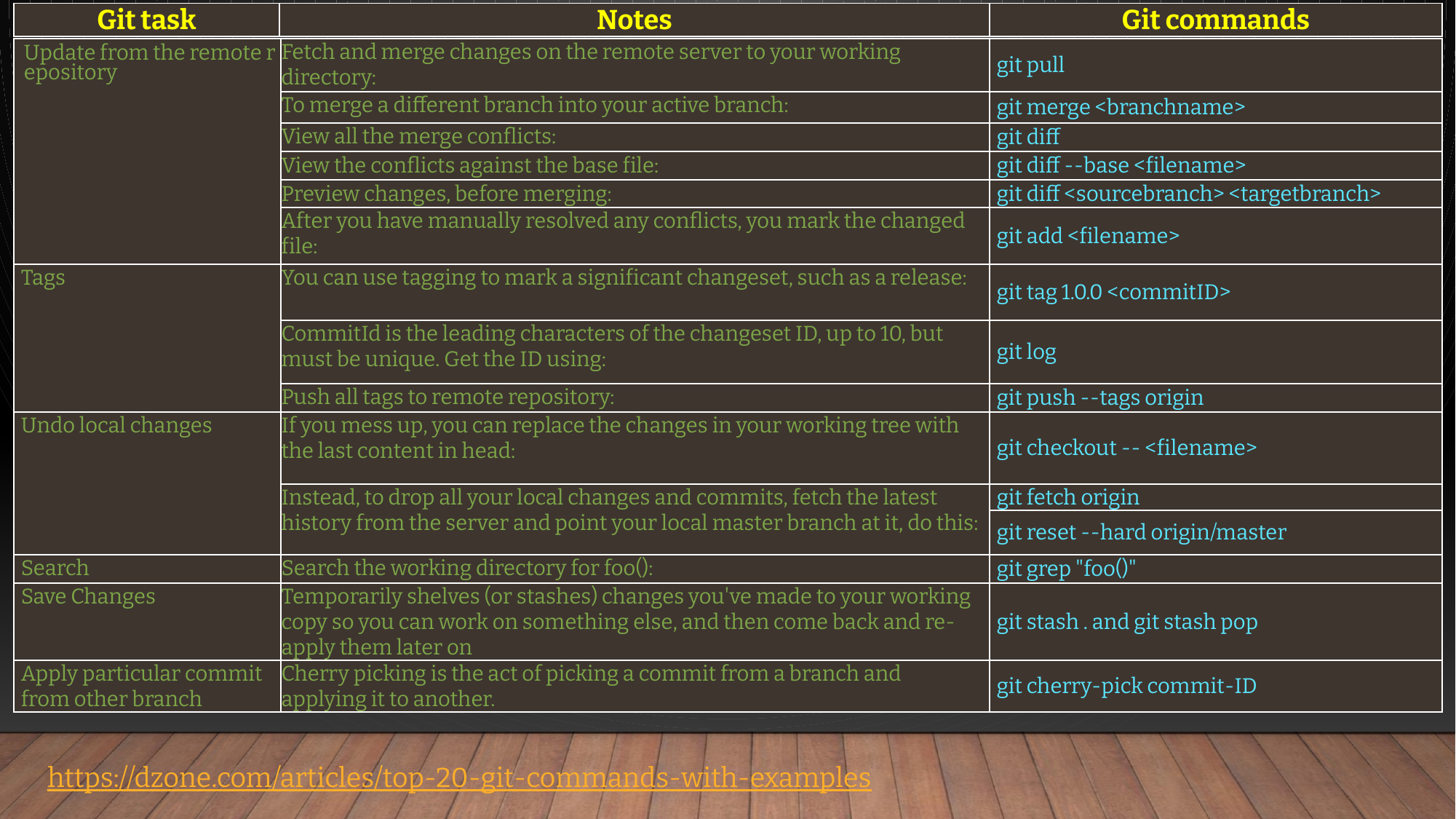

| Git task | Notes | Git commands |
| --- | --- | --- |
| Update from the remote repository | Fetch and merge changes on the remote server to your working directory: | git pull |
| --- | --- | --- |
|  | To merge a different branch into your active branch: | git merge <branchname> |
|  | View all the merge conflicts: | git diff |
|  | View the conflicts against the base file: | git diff --base <filename> |
|  | Preview changes, before merging: | git diff <sourcebranch> <targetbranch> |
|  | After you have manually resolved any conflicts, you mark the changed file: | git add <filename> |
| Tags | You can use tagging to mark a significant changeset, such as a release: | git tag 1.0.0 <commitID> |
|  | CommitId is the leading characters of the changeset ID, up to 10, but must be unique. Get the ID using: | git log |
|  | Push all tags to remote repository: | git push --tags origin |
| Undo local changes | If you mess up, you can replace the changes in your working tree with the last content in head: | git checkout -- <filename> |
|  | Instead, to drop all your local changes and commits, fetch the latest history from the server and point your local master branch at it, do this: | git fetch origin |
|  |  | git reset --hard origin/master |
| Search | Search the working directory for foo(): | git grep "foo()" |
| Save Changes | Temporarily shelves (or stashes) changes you've made to your working copy so you can work on something else, and then come back and re-apply them later on | git stash . and git stash pop |
| Apply particular commit from other branch | Cherry picking is the act of picking a commit from a branch and applying it to another. | git cherry-pick commit-ID |
https://dzone.com/articles/top-20-git-commands-with-examples